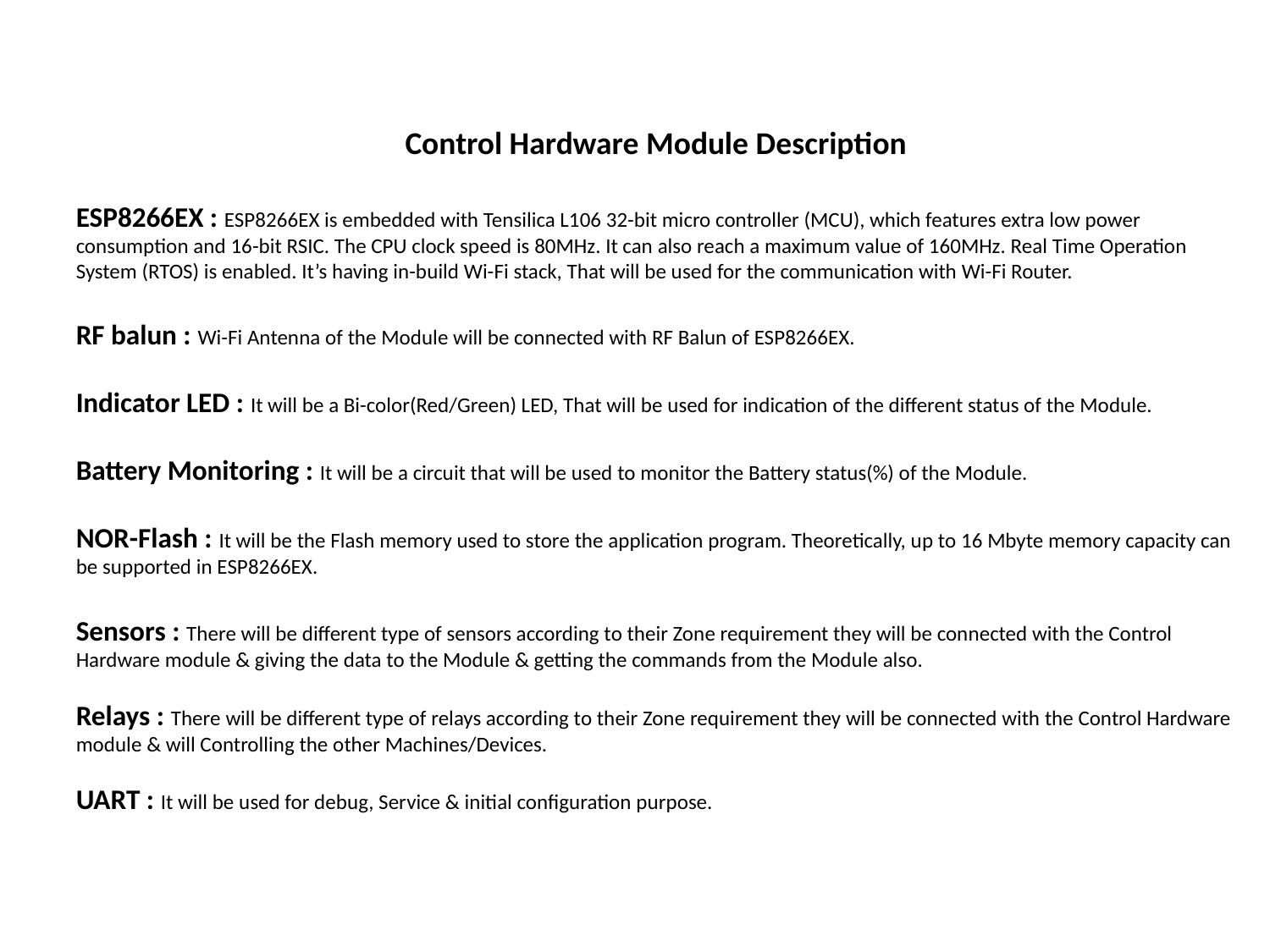

Control Hardware Module Description

ESP8266EX : ESP8266EX is embedded with Tensilica L106 32-bit micro controller (MCU), which features extra low power consumption and 16-bit RSIC. The CPU clock speed is 80MHz. It can also reach a maximum value of 160MHz. Real Time Operation System (RTOS) is enabled. It’s having in-build Wi-Fi stack, That will be used for the communication with Wi-Fi Router.

RF balun : Wi-Fi Antenna of the Module will be connected with RF Balun of ESP8266EX.

Indicator LED : It will be a Bi-color(Red/Green) LED, That will be used for indication of the different status of the Module.
Battery Monitoring : It will be a circuit that will be used to monitor the Battery status(%) of the Module.
NOR-Flash : It will be the Flash memory used to store the application program. Theoretically, up to 16 Mbyte memory capacity can be supported in ESP8266EX.
Sensors : There will be different type of sensors according to their Zone requirement they will be connected with the Control Hardware module & giving the data to the Module & getting the commands from the Module also.

Relays : There will be different type of relays according to their Zone requirement they will be connected with the Control Hardware module & will Controlling the other Machines/Devices.

UART : It will be used for debug, Service & initial configuration purpose.